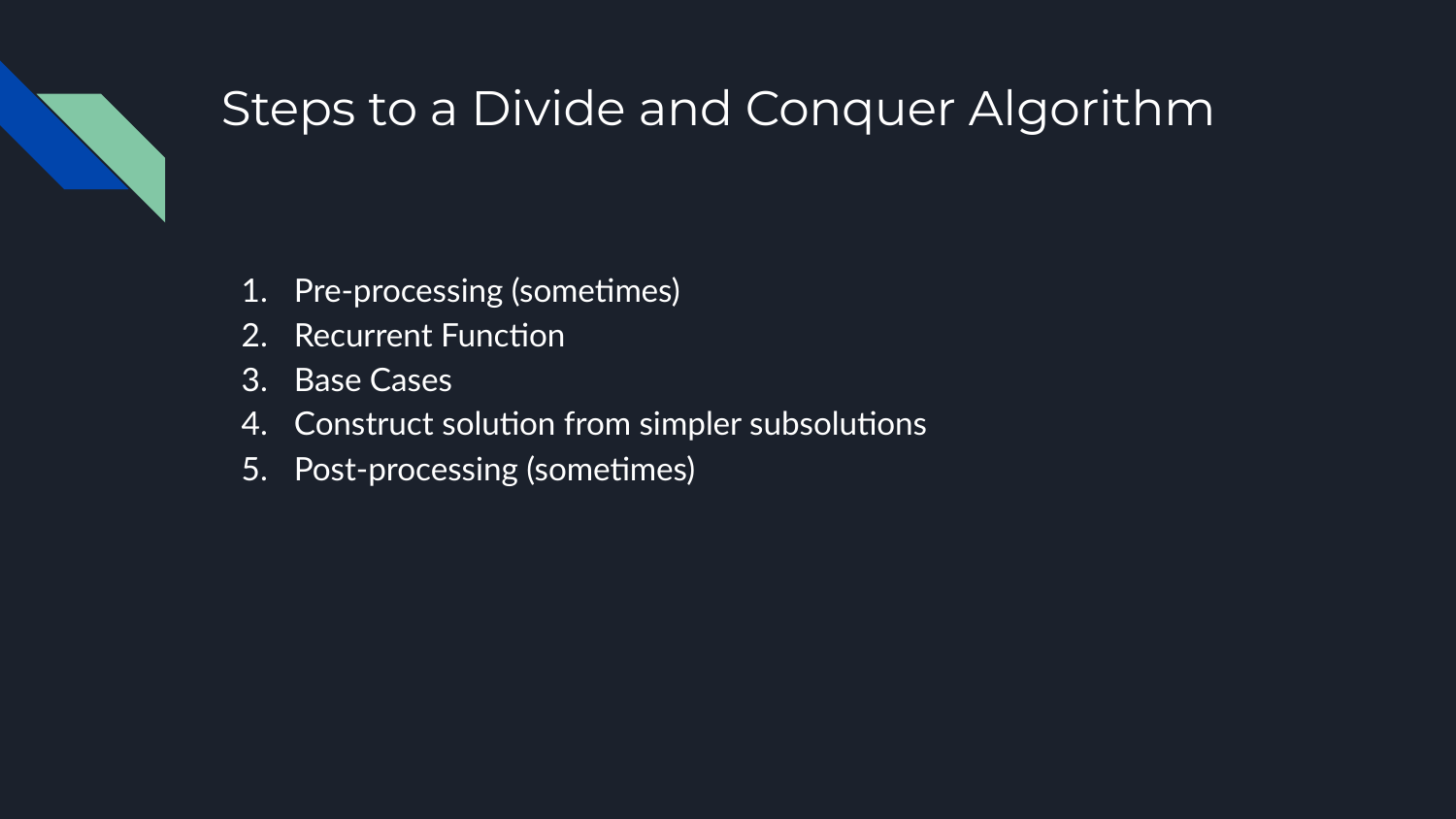

# Steps to a Divide and Conquer Algorithm
Pre-processing (sometimes)
Recurrent Function
Base Cases
Construct solution from simpler subsolutions
Post-processing (sometimes)